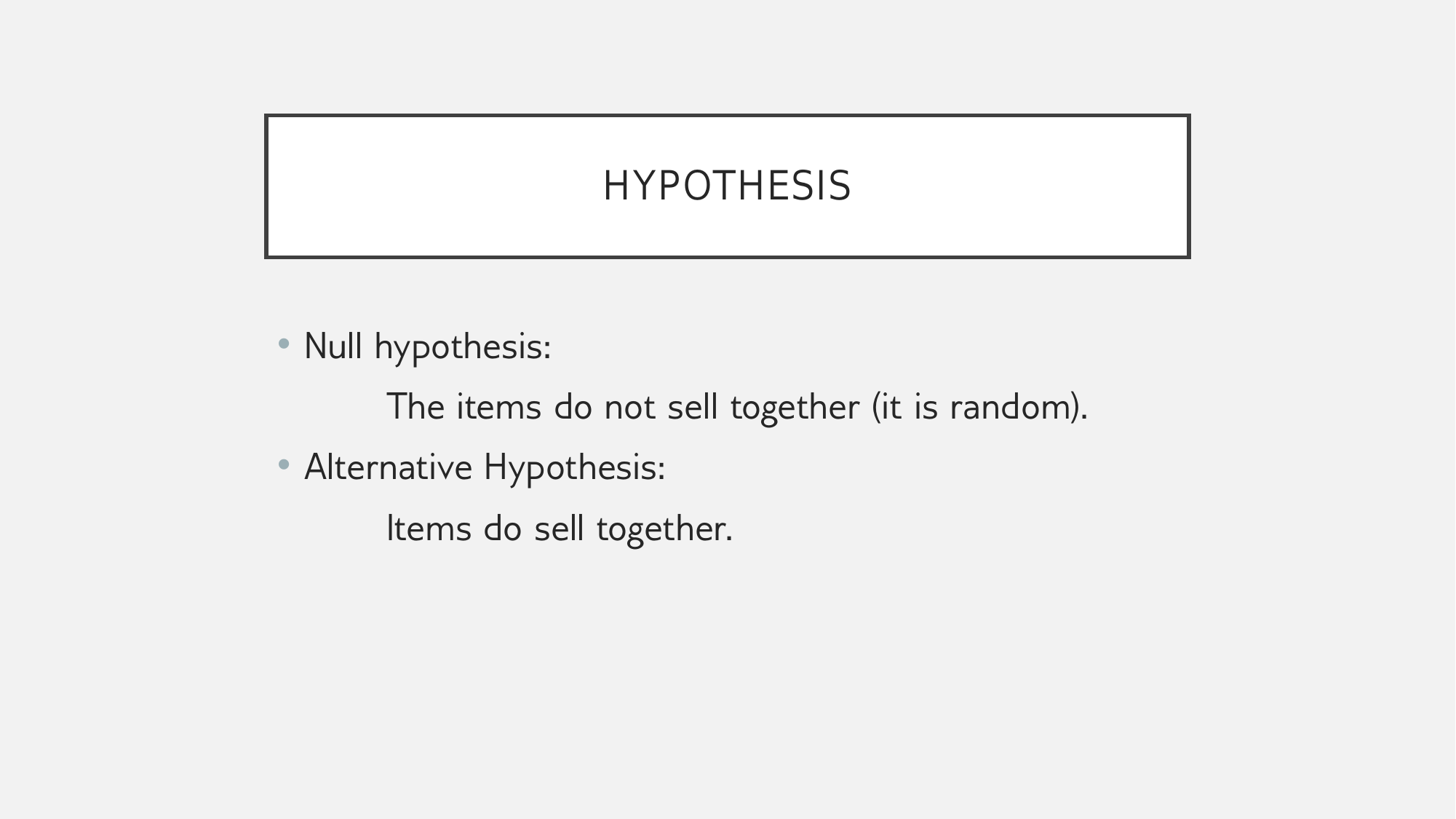

# Hypothesis
Null hypothesis:
	The items do not sell together (it is random).
Alternative Hypothesis:
 	Items do sell together.